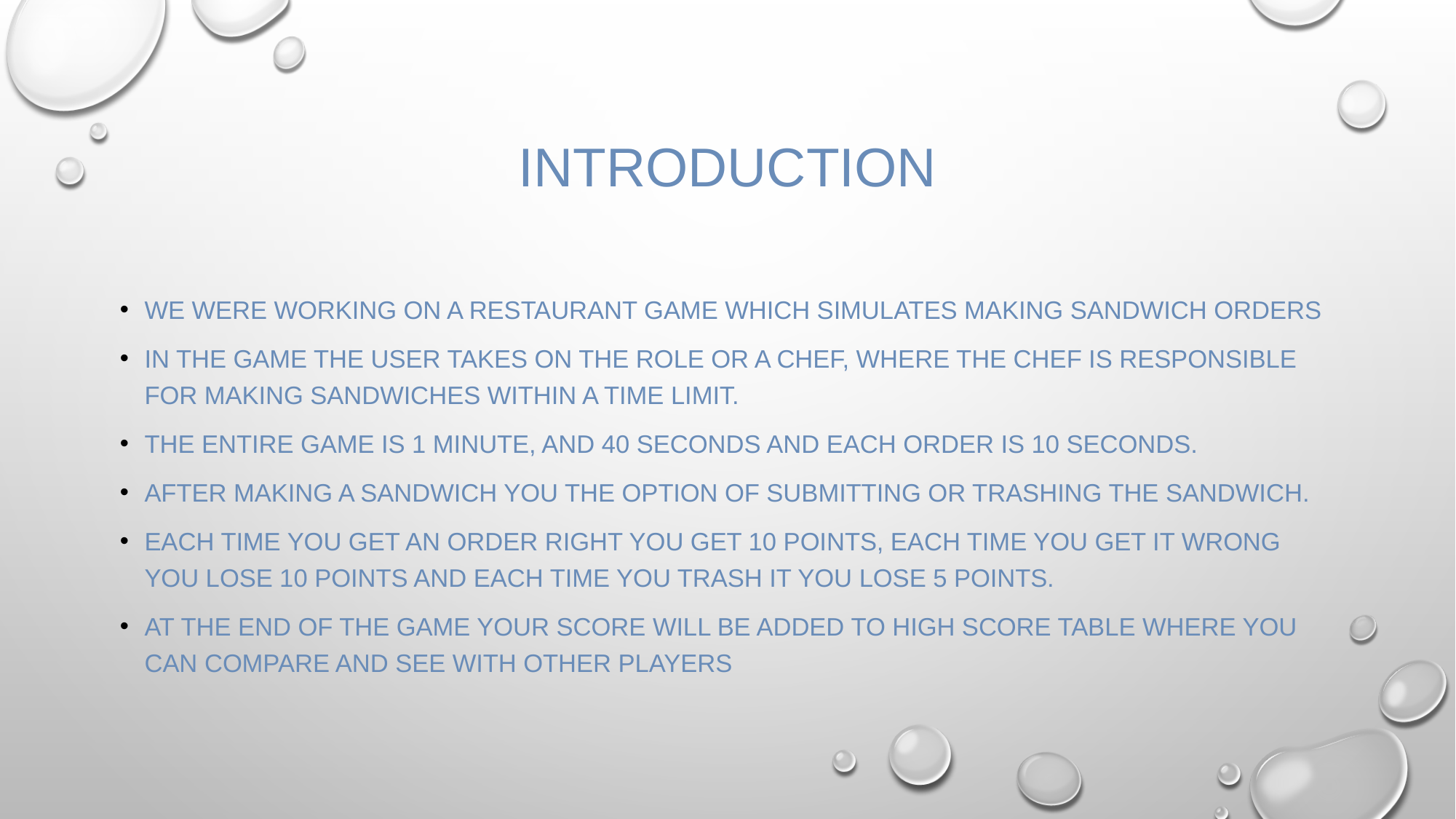

# Introduction
We were Working on a restaurant game which simulates making sandwich orders
In the game the user takes on the role or a chef, where the chef is responsible for making sandwiches within a time limit.
The entire game is 1 minute, and 40 seconds and each order is 10 seconds.
After making a sandwich you the option of submitting or trashing the sandwich.
Each time you get an order right you get 10 points, each time you get it wrong you lose 10 points and each time you trash it you lose 5 points.
At the end of the game your score will be added to high score table where you can compare and see with other players